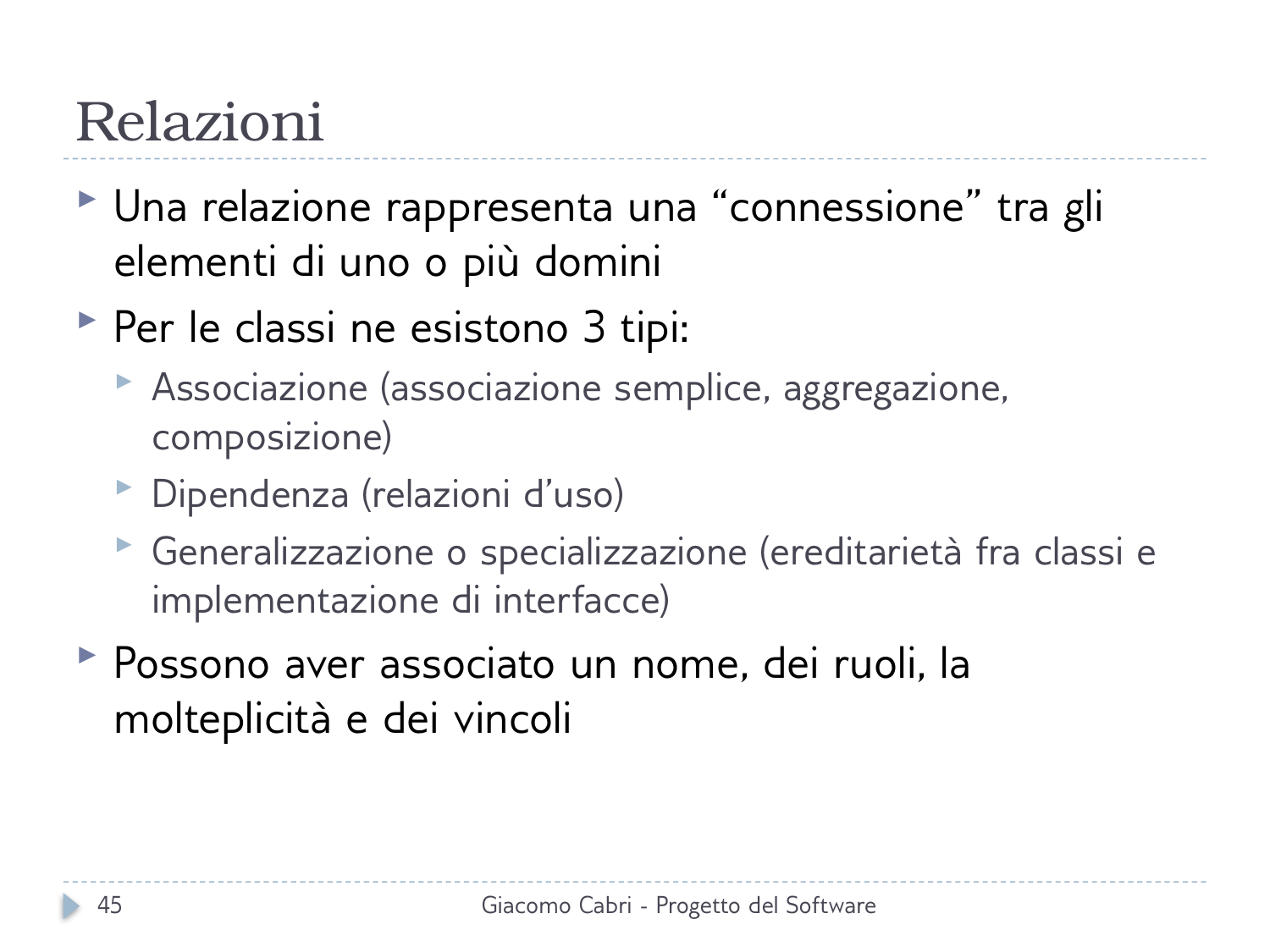

# Relazioni
Una relazione rappresenta una “connessione” tra gli elementi di uno o più domini
Per le classi ne esistono 3 tipi:
Associazione (associazione semplice, aggregazione, composizione)
Dipendenza (relazioni d’uso)
Generalizzazione o specializzazione (ereditarietà fra classi e implementazione di interfacce)
Possono aver associato un nome, dei ruoli, la molteplicità e dei vincoli
45
Giacomo Cabri - Progetto del Software